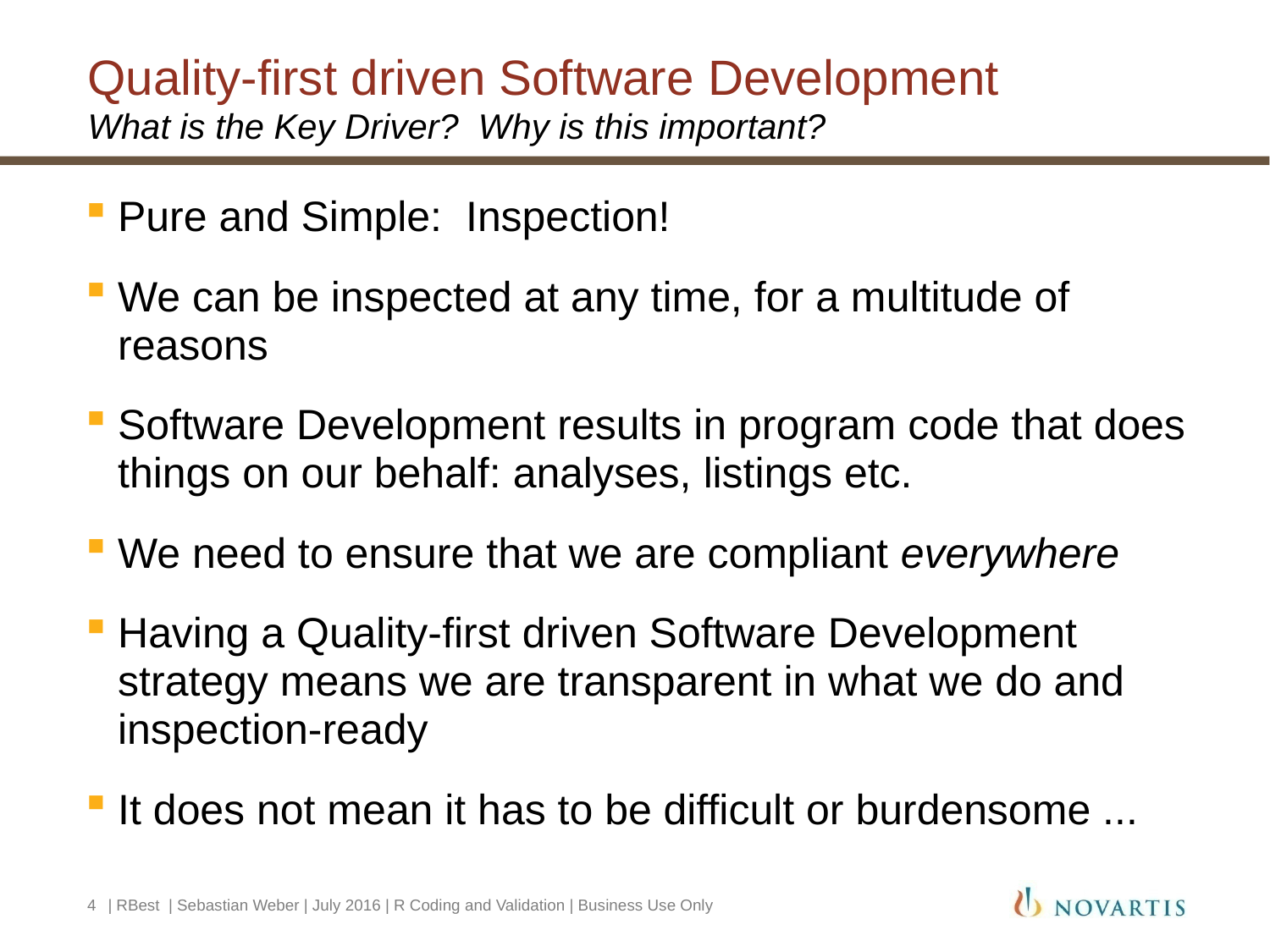

# Quality-first driven Software Development
What is the Key Driver?  Why is this important?
Pure and Simple:  Inspection!
We can be inspected at any time, for a multitude of reasons
Software Development results in program code that does things on our behalf: analyses, listings etc.
We need to ensure that we are compliant everywhere
Having a Quality-first driven Software Development strategy means we are transparent in what we do and inspection-ready
It does not mean it has to be difficult or burdensome ...

4
| RBest  | Sebastian Weber | July 2016 | R Coding and Validation | Business Use Only